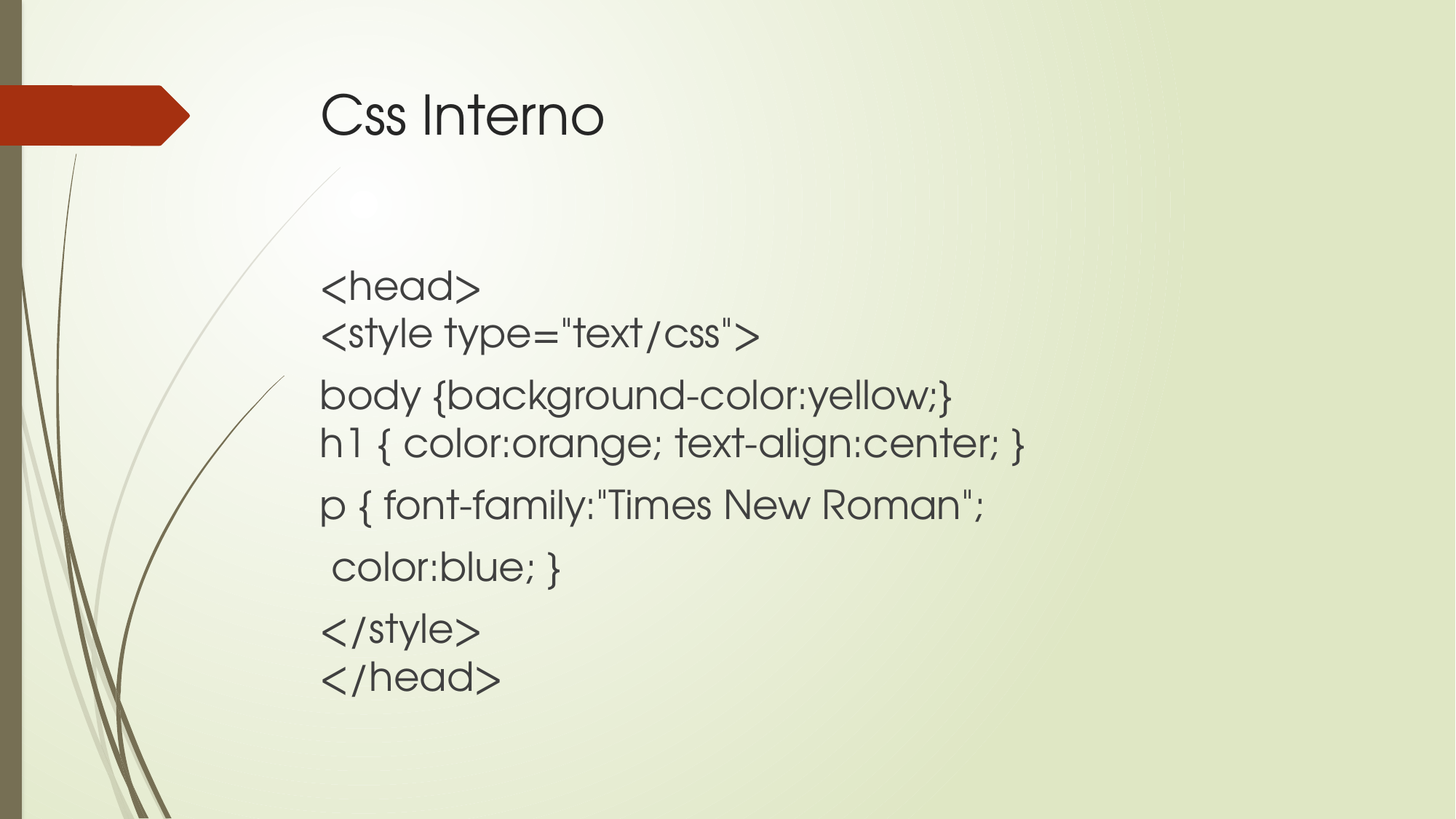

# Css Interno
<head>
<style type="text/css">
body {background-color:yellow;}
h1 { color:orange; text-align:center; }
p { font-family:"Times New Roman";
 color:blue; }
</style>
</head>